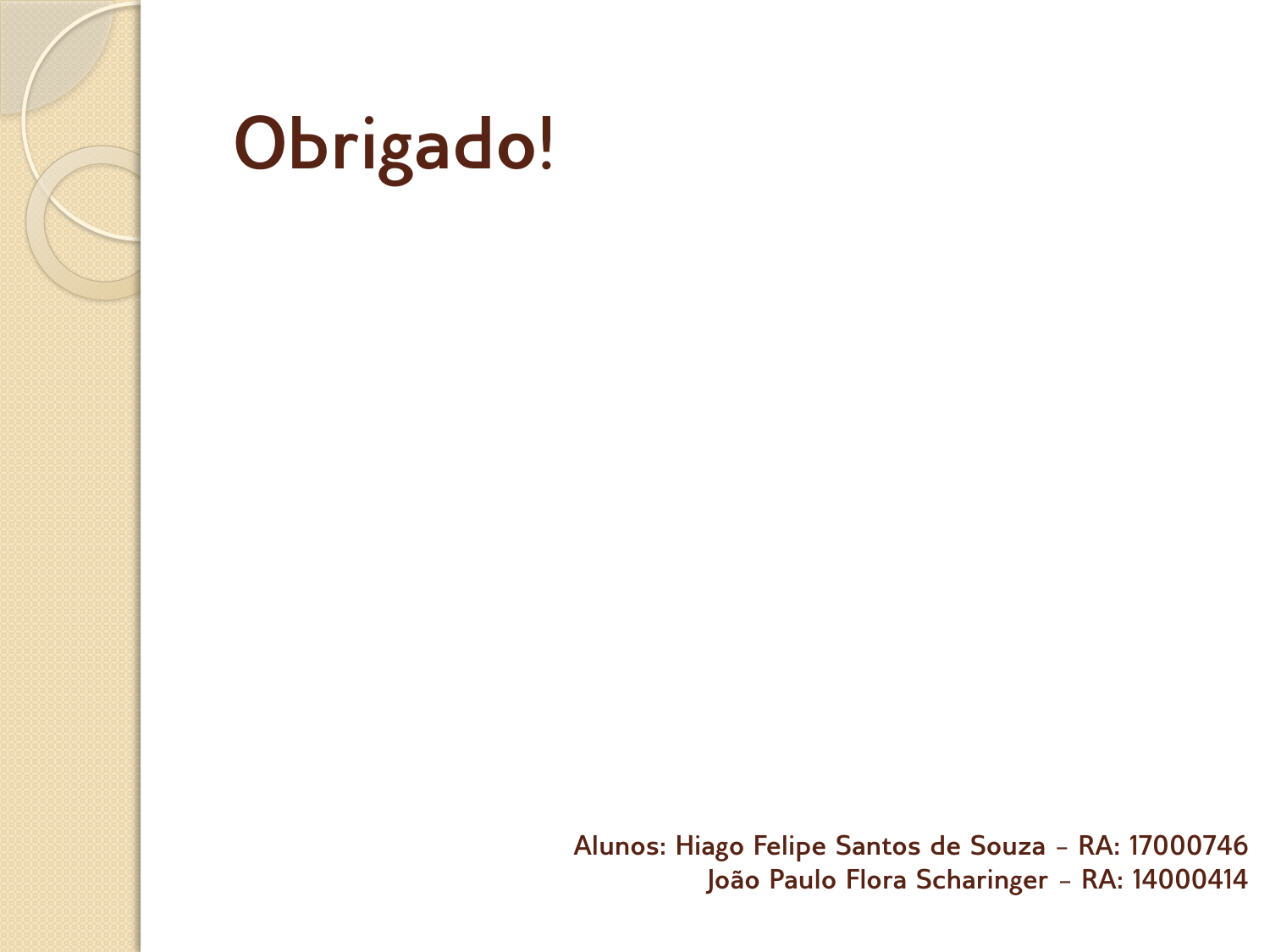

Obrigado!
# Alunos: Hiago Felipe Santos de Souza – RA: 17000746 João Paulo Flora Scharinger – RA: 14000414